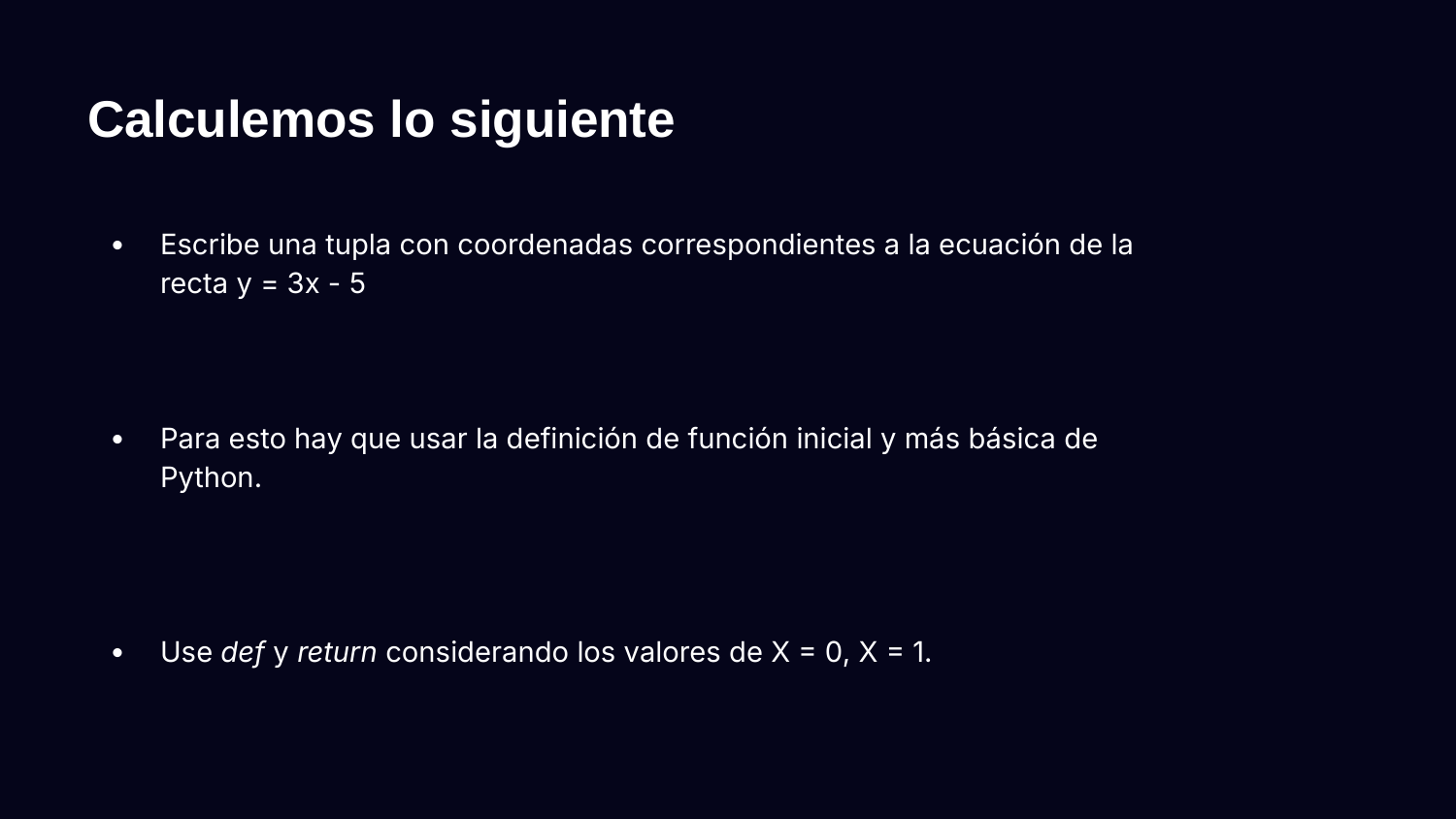

# Calculemos lo siguiente
Escribe una tupla con coordenadas correspondientes a la ecuación de la recta y = 3x - 5
Para esto hay que usar la definición de función inicial y más básica de Python.
Use def y return considerando los valores de X = 0, X = 1.